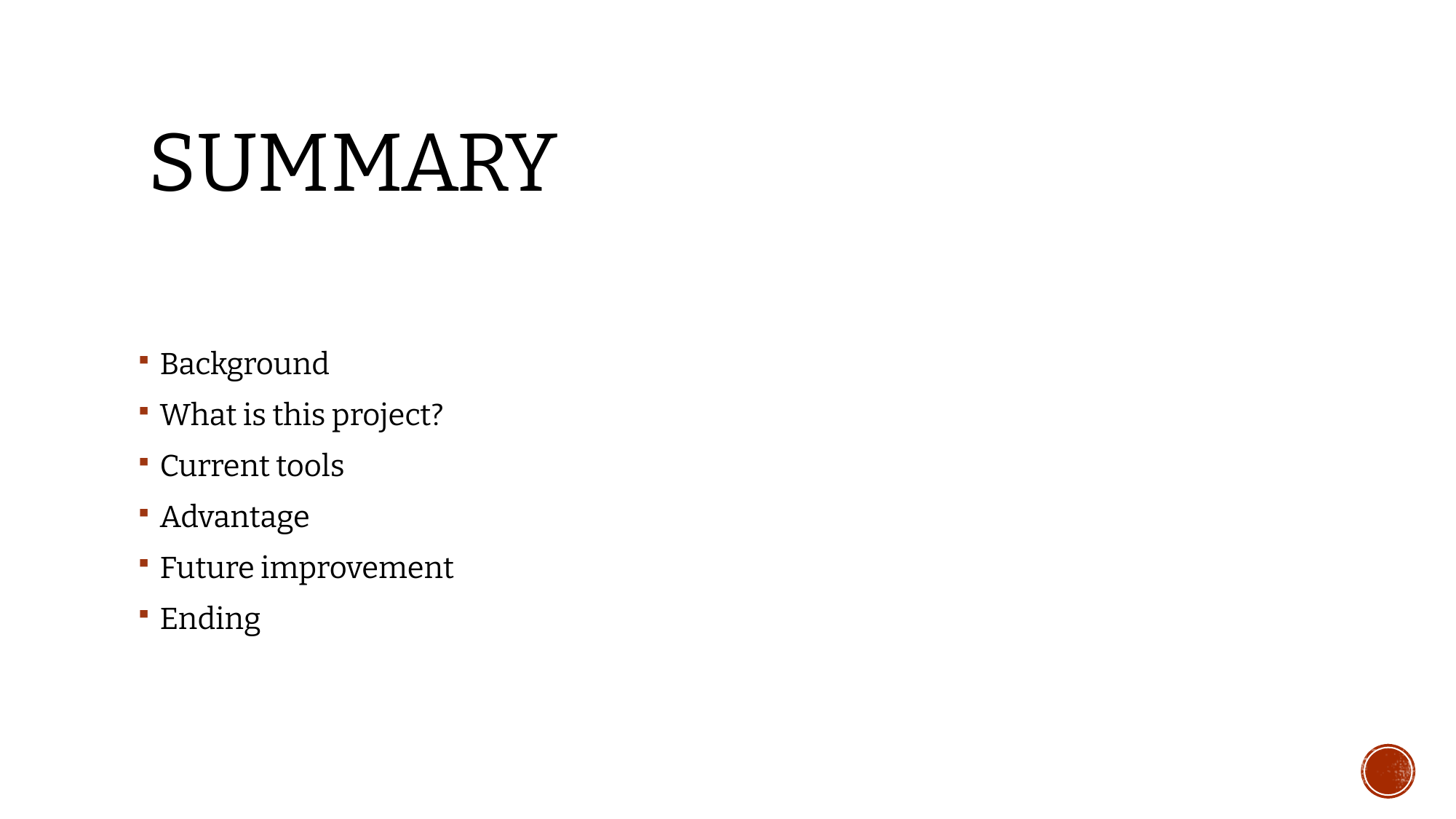

# SUMMARY
Background
What is this project?
Current tools
Advantage
Future improvement
Ending